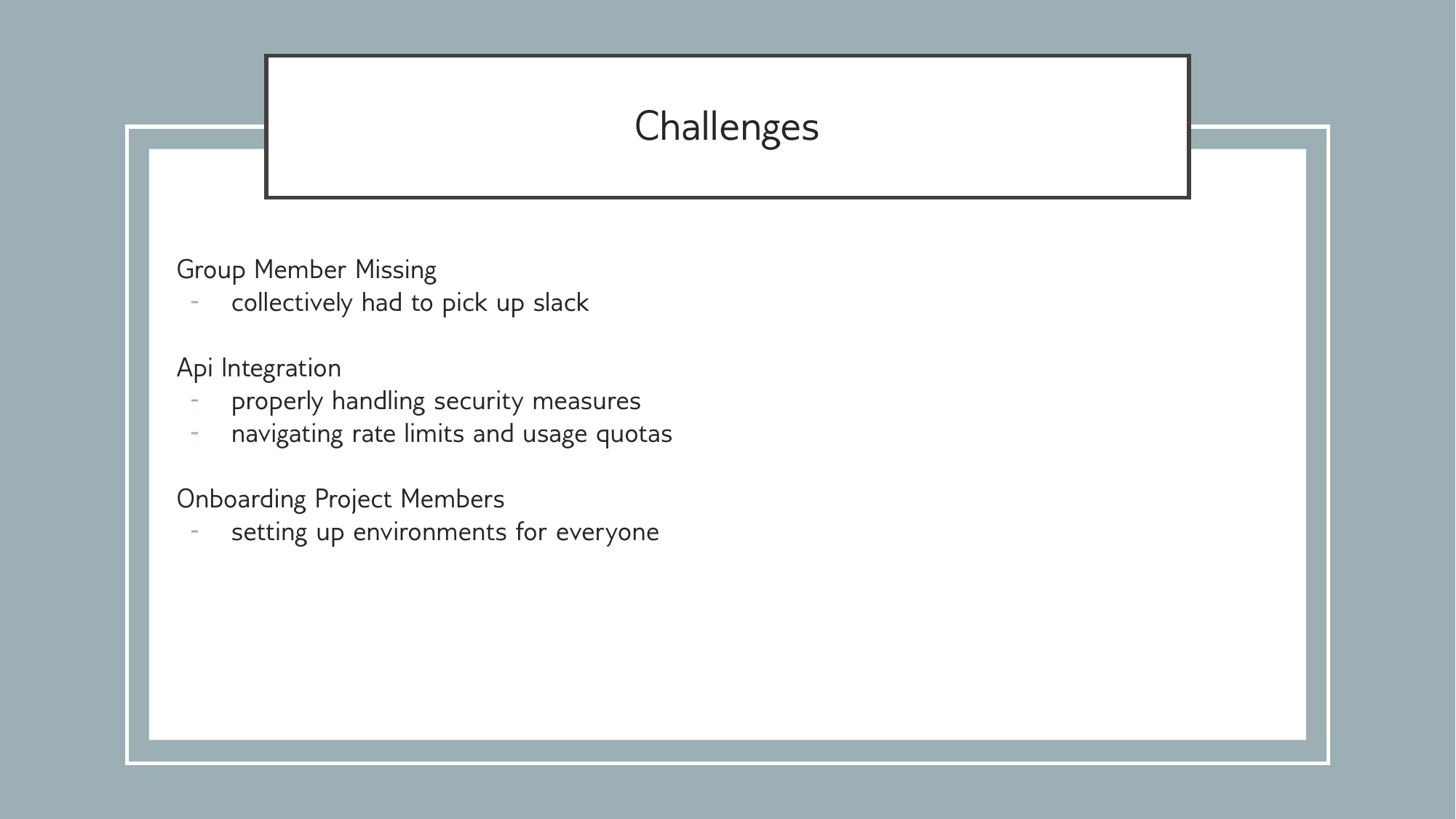

# Challenges

Group Member Missing
collectively had to pick up slack

Api Integration
properly handling security measures
navigating rate limits and usage quotas

Onboarding Project Members
setting up environments for everyone